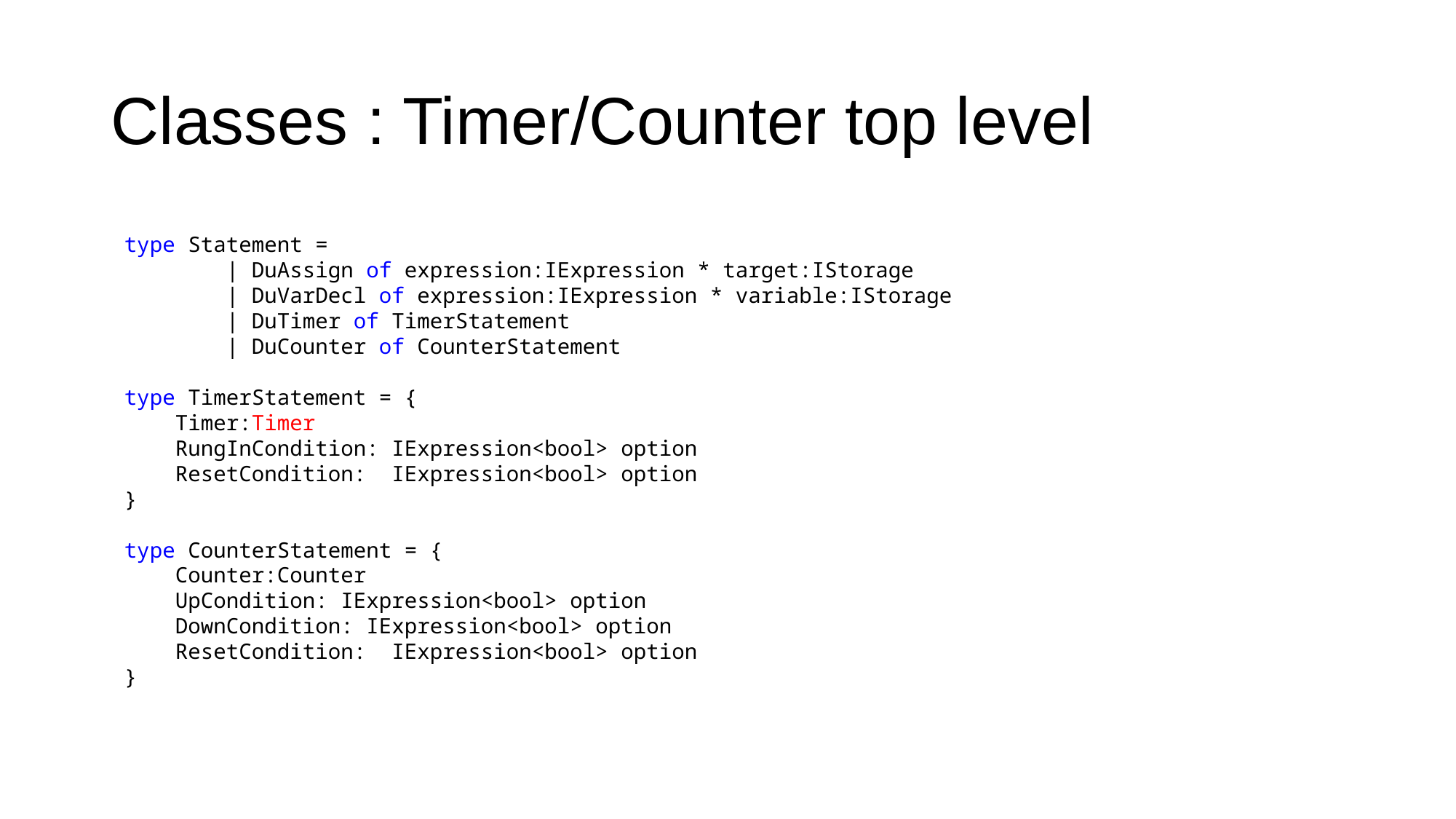

# Classes : Timer/Counter top level
type Statement =
        | DuAssign of expression:IExpression * target:IStorage
        | DuVarDecl of expression:IExpression * variable:IStorage
        | DuTimer of TimerStatement
        | DuCounter of CounterStatement

type TimerStatement = {
    Timer:Timer
    RungInCondition: IExpression<bool> option
    ResetCondition:  IExpression<bool> option
}

type CounterStatement = {
    Counter:Counter
    UpCondition: IExpression<bool> option
    DownCondition: IExpression<bool> option
    ResetCondition:  IExpression<bool> option
}